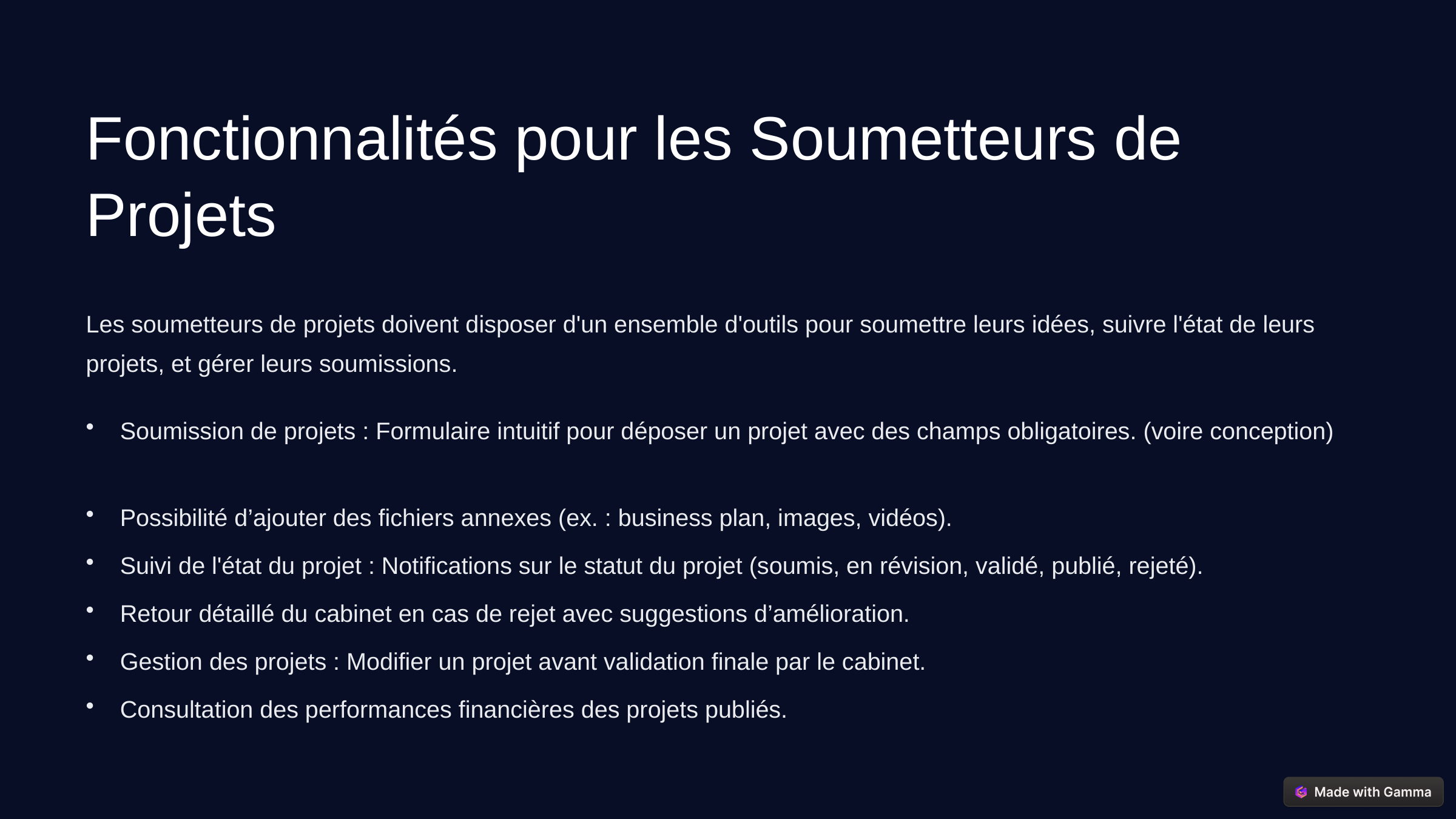

Fonctionnalités pour les Soumetteurs de Projets
Les soumetteurs de projets doivent disposer d'un ensemble d'outils pour soumettre leurs idées, suivre l'état de leurs projets, et gérer leurs soumissions.
Soumission de projets : Formulaire intuitif pour déposer un projet avec des champs obligatoires. (voire conception)
Possibilité d’ajouter des fichiers annexes (ex. : business plan, images, vidéos).
Suivi de l'état du projet : Notifications sur le statut du projet (soumis, en révision, validé, publié, rejeté).
Retour détaillé du cabinet en cas de rejet avec suggestions d’amélioration.
Gestion des projets : Modifier un projet avant validation finale par le cabinet.
Consultation des performances financières des projets publiés.